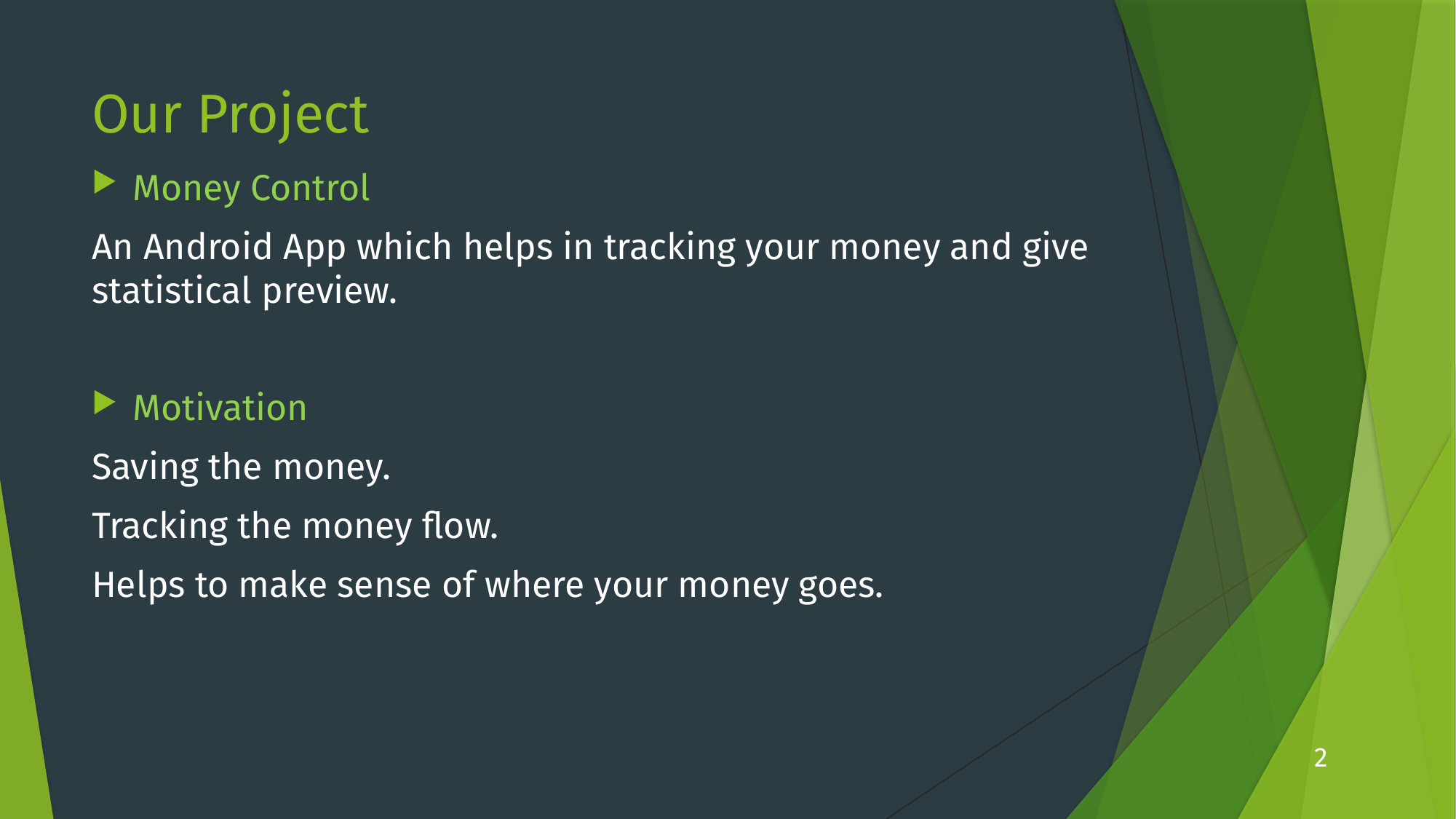

# Our Project
Money Control
An Android App which helps in tracking your money and give statistical preview.

Motivation
Saving the money.
Tracking the money flow.
Helps to make sense of where your money goes.

2